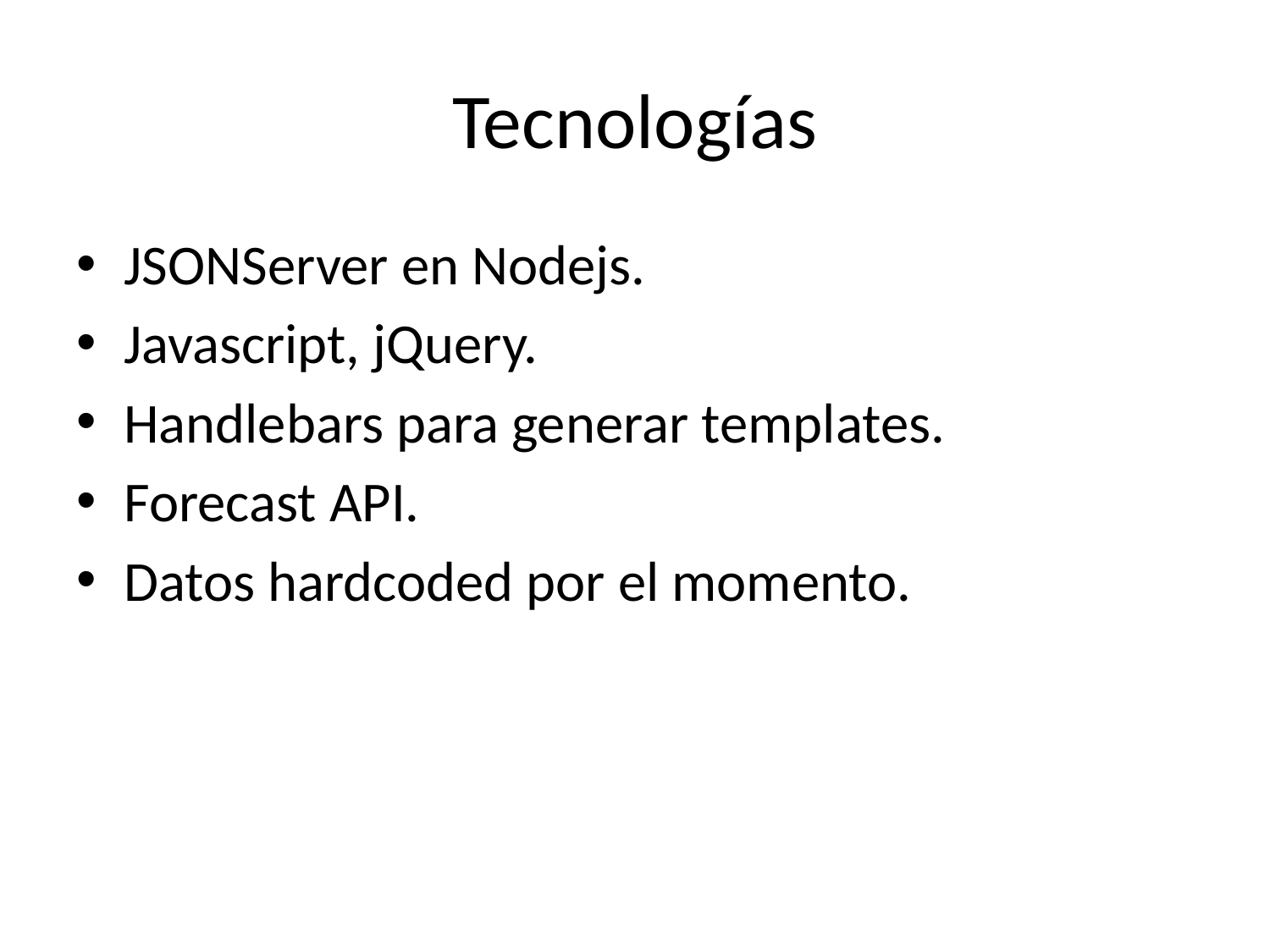

# Tecnologías
JSONServer en Nodejs.
Javascript, jQuery.
Handlebars para generar templates.
Forecast API.
Datos hardcoded por el momento.